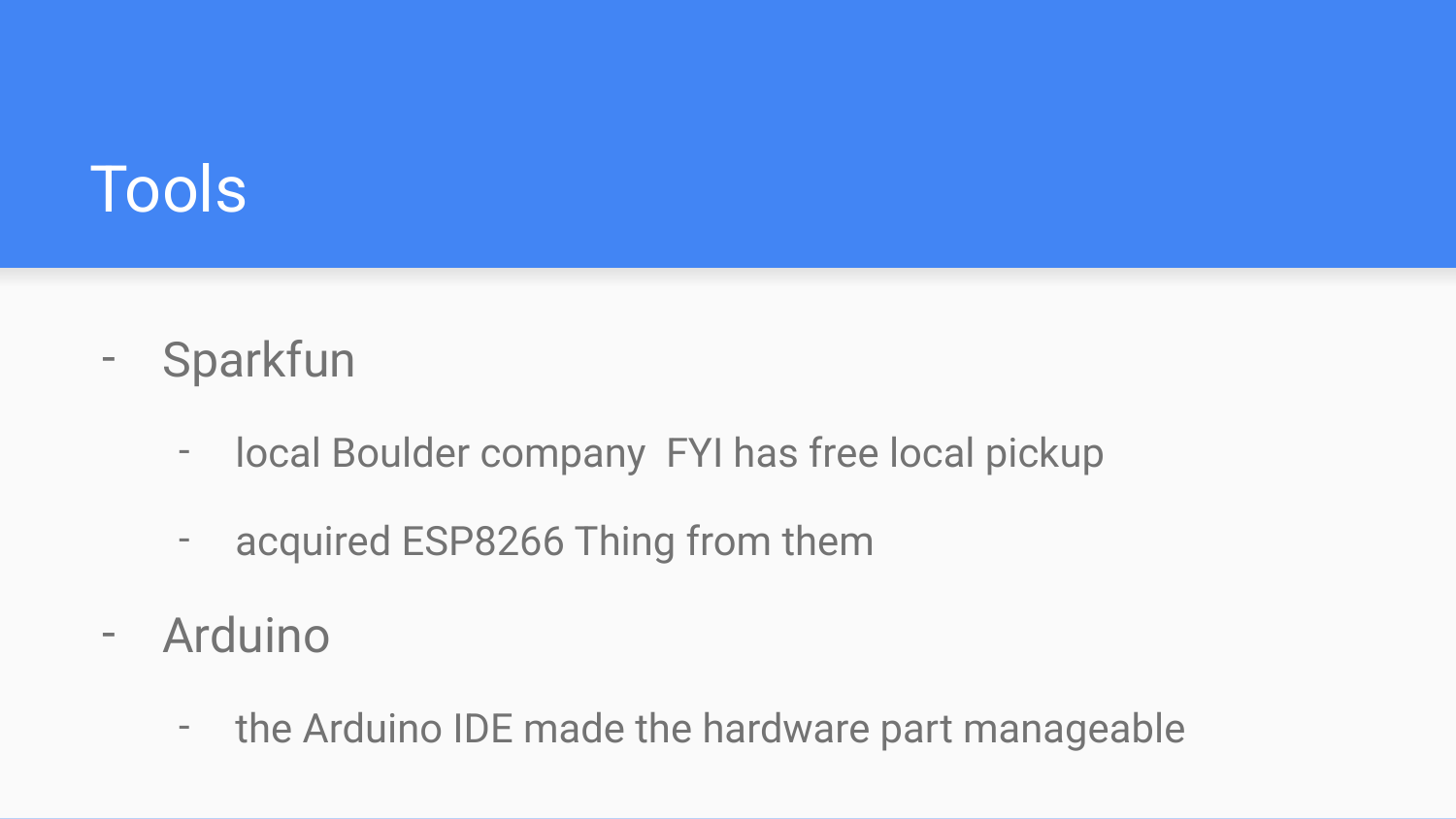

# Tools
Sparkfun
local Boulder company  FYI has free local pickup
acquired ESP8266 Thing from them
Arduino
the Arduino IDE made the hardware part manageable